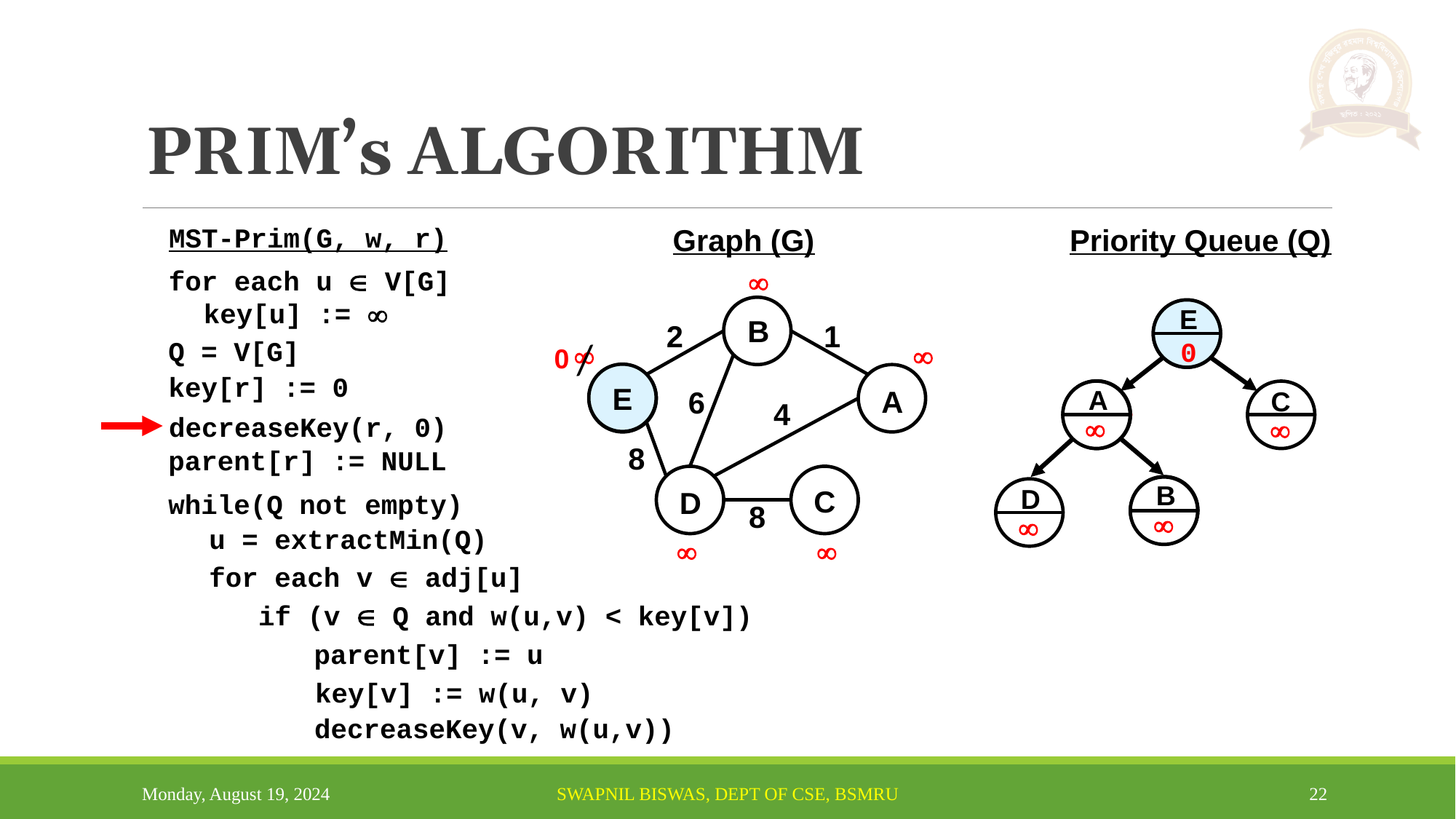

# PRIM’s ALGORITHM
MST-Prim(G, w, r)
Graph (G)
Priority Queue (Q)
for each u ∈ V[G]
∞

key[u] := ∞

E

A

B
2
1
∞
/
0
Q = V[G]
0
∞
∞

key[r] := 0

E

A
A
6
E
B
C

4
decreaseKey(r, 0)

∞
∞
∞
0

8
parent[r] := NULL

B
E

C

D

D

while(Q not empty)
8
/
0
∞
∞
∞
u = extractMin(Q)
∞
∞
for each v ∈ adj[u]
if (v ∈ Q and w(u,v) < key[v])
parent[v] := u
key[v] := w(u, v)
decreaseKey(v, w(u,v))
Monday, August 19, 2024
Swapnil Biswas, Dept of CSE, BSMRU
22